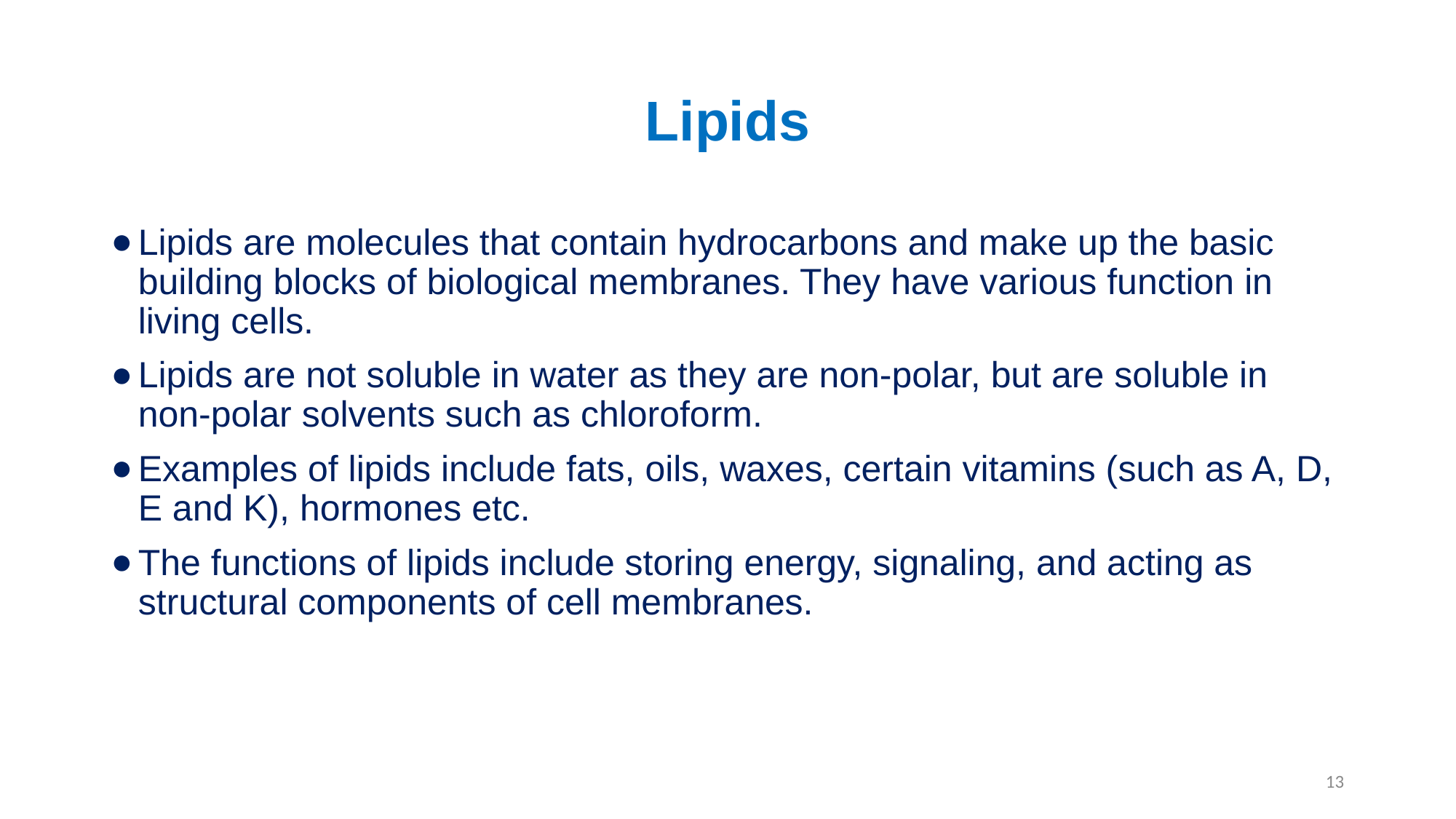

# Lipids
Lipids are molecules that contain hydrocarbons and make up the basic building blocks of biological membranes. They have various function in living cells.
Lipids are not soluble in water as they are non-polar, but are soluble in non-polar solvents such as chloroform.
Examples of lipids include fats, oils, waxes, certain vitamins (such as A, D, E and K), hormones etc.
The functions of lipids include storing energy, signaling, and acting as structural components of cell membranes.
13